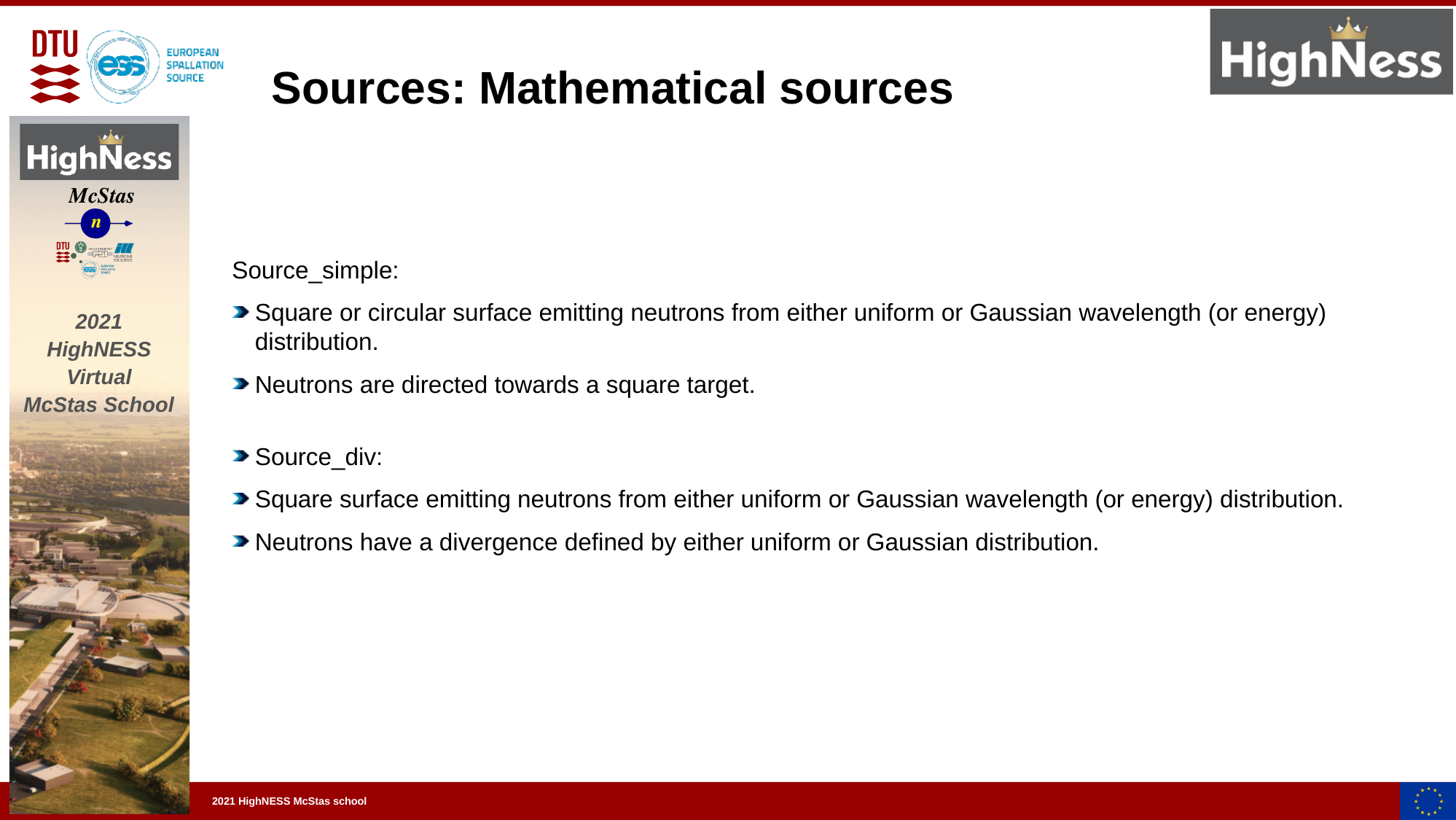

Sources: Mathematical sources
Source_simple:
Square or circular surface emitting neutrons from either uniform or Gaussian wavelength (or energy) distribution.
Neutrons are directed towards a square target.
Source_div:
Square surface emitting neutrons from either uniform or Gaussian wavelength (or energy) distribution.
Neutrons have a divergence defined by either uniform or Gaussian distribution.
12